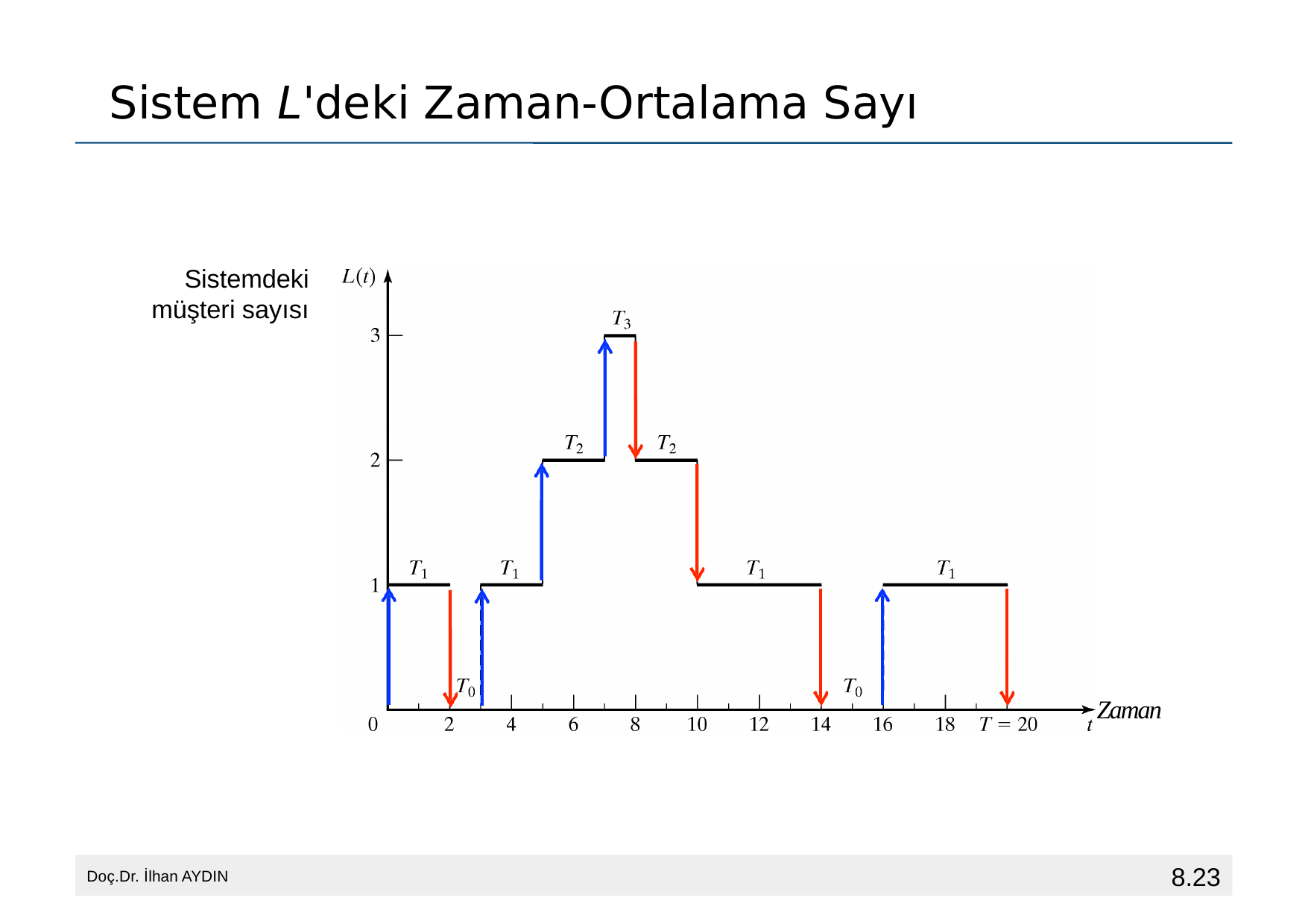

# Sistem L'deki Zaman-Ortalama Sayı
Sistemdeki müşteri sayısı

Zaman
8.23
Doç.Dr. İlhan AYDIN